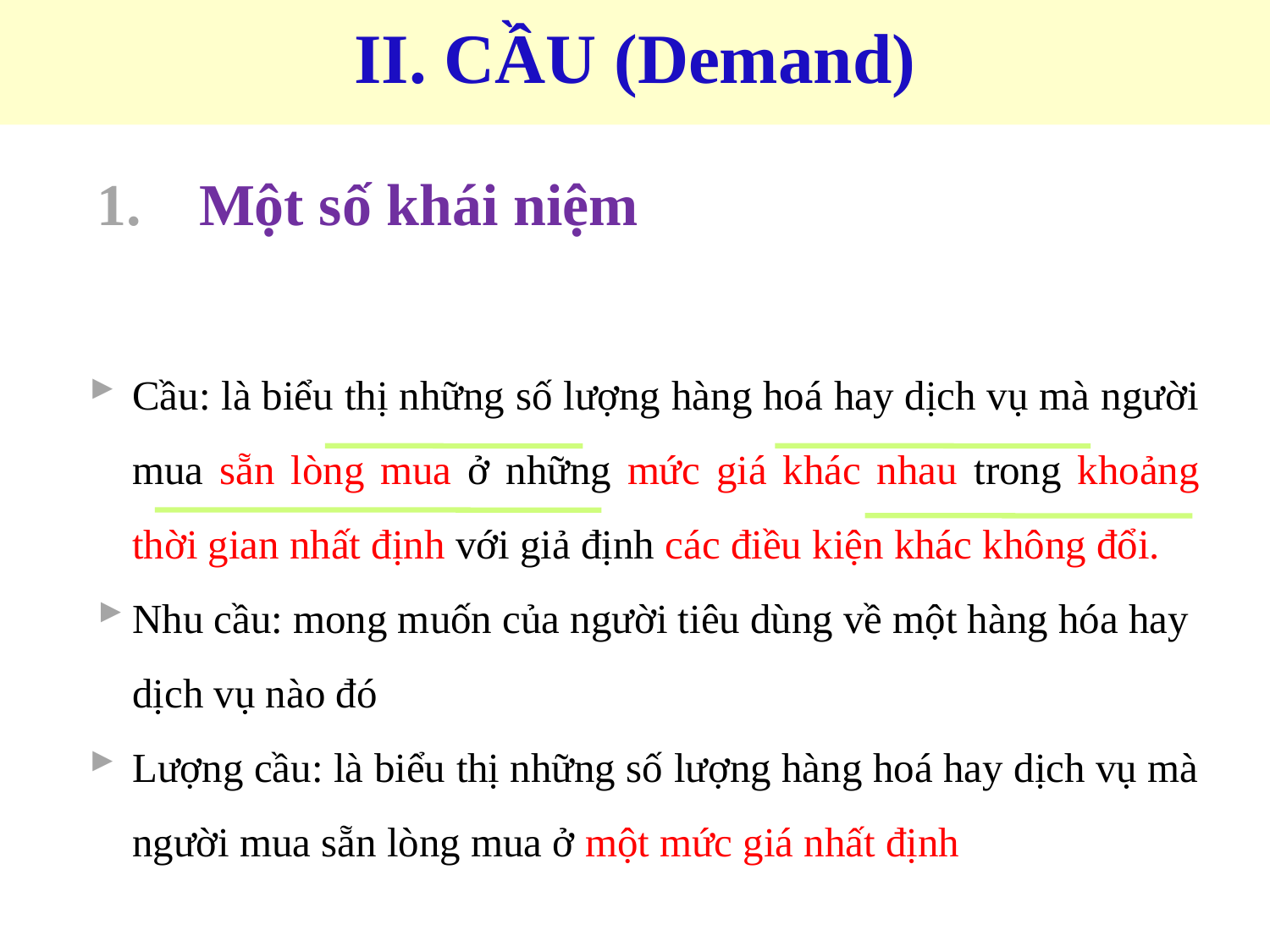

# II. CẦU (Demand)
Một số khái niệm

Cầu: là biểu thị những số lượng hàng hoá hay dịch vụ mà người mua sẵn lòng mua ở những mức giá khác nhau trong khoảng thời gian nhất định với giả định các điều kiện khác không đổi.
Nhu cầu: mong muốn của người tiêu dùng về một hàng hóa hay dịch vụ nào đó
Lượng cầu: là biểu thị những số lượng hàng hoá hay dịch vụ mà người mua sẵn lòng mua ở một mức giá nhất định